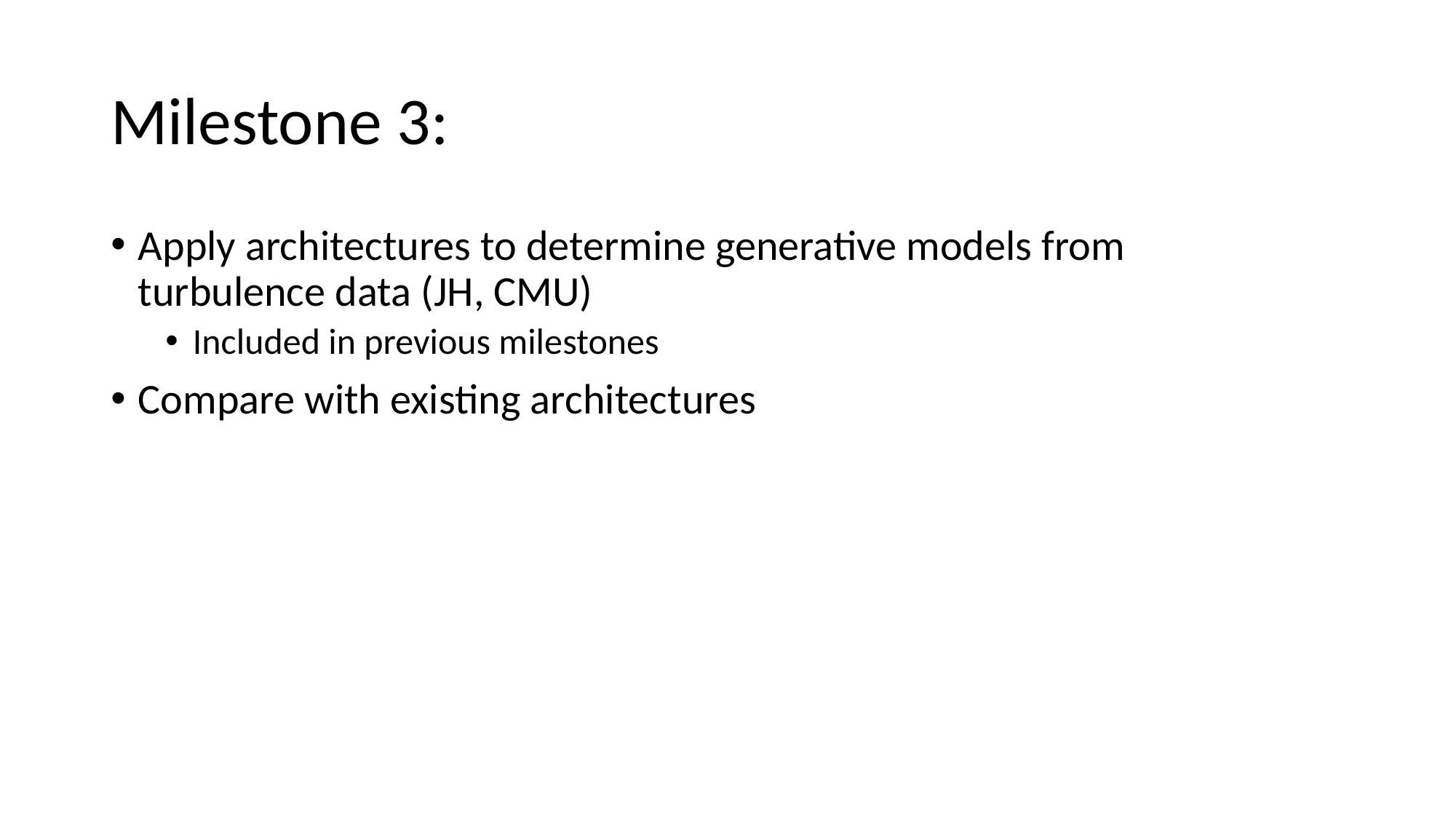

# Milestone 3:
Apply architectures to determine generative models from turbulence data (JH, CMU)
Included in previous milestones
Compare with existing architectures